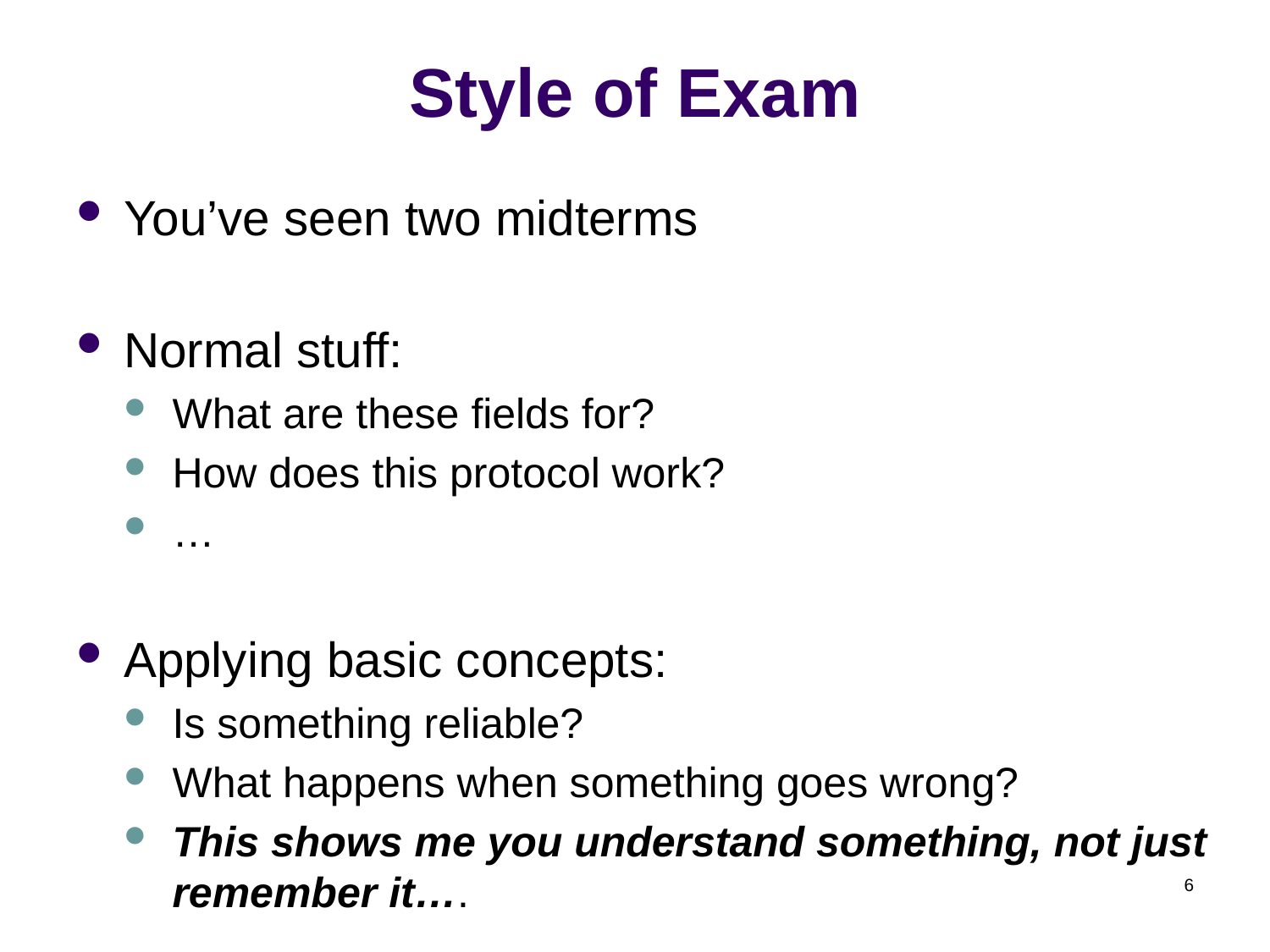

# Style of Exam
You’ve seen two midterms

Normal stuff:
What are these fields for?
How does this protocol work?
…

Applying basic concepts:
Is something reliable?
What happens when something goes wrong?
This shows me you understand something, not just remember it….
6